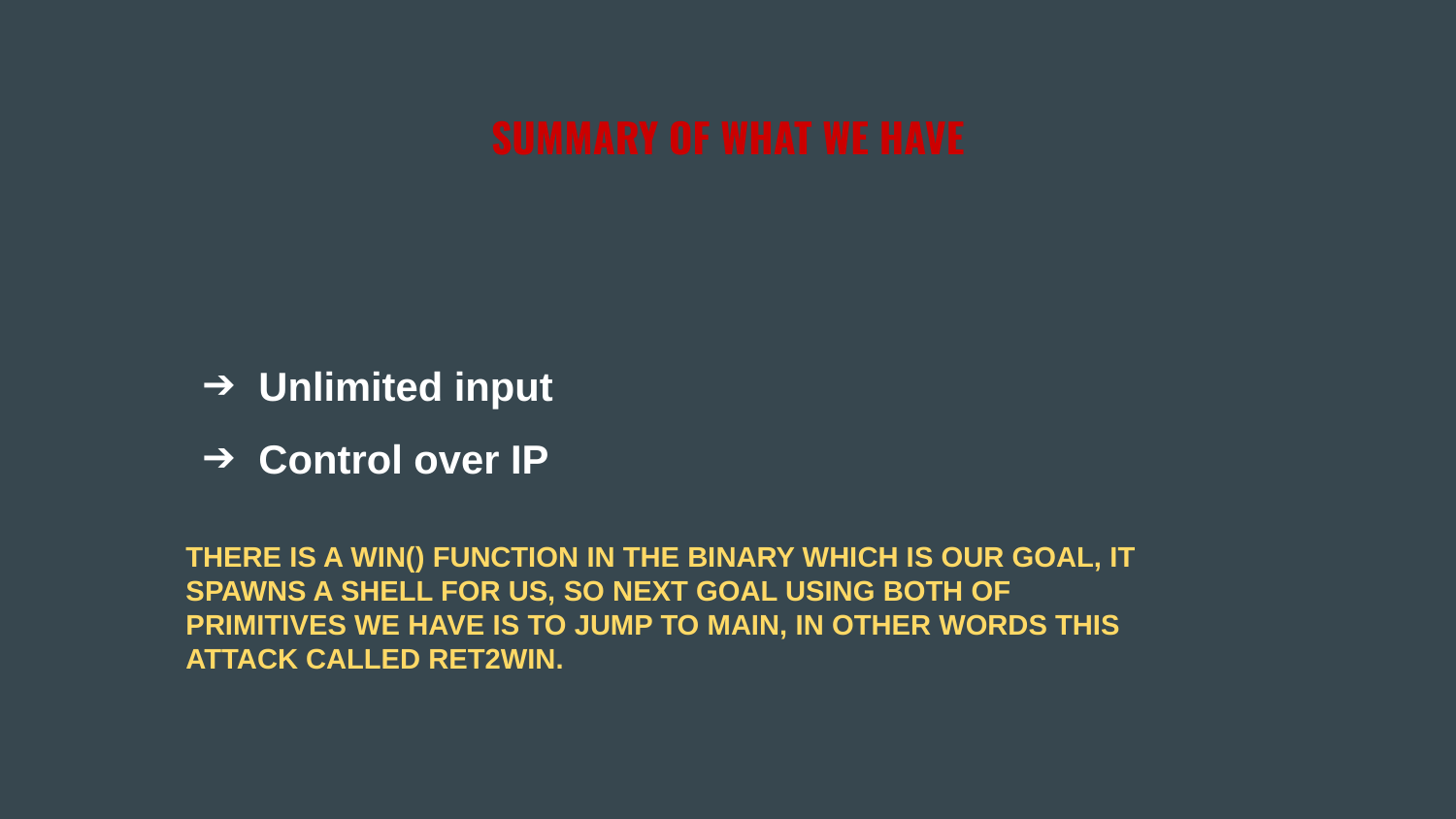

SUMMARY OF WHAT WE HAVE
Unlimited input
Control over IP
THERE IS A WIN() FUNCTION IN THE BINARY WHICH IS OUR GOAL, IT SPAWNS A SHELL FOR US, SO NEXT GOAL USING BOTH OF PRIMITIVES WE HAVE IS TO JUMP TO MAIN, IN OTHER WORDS THIS ATTACK CALLED RET2WIN.